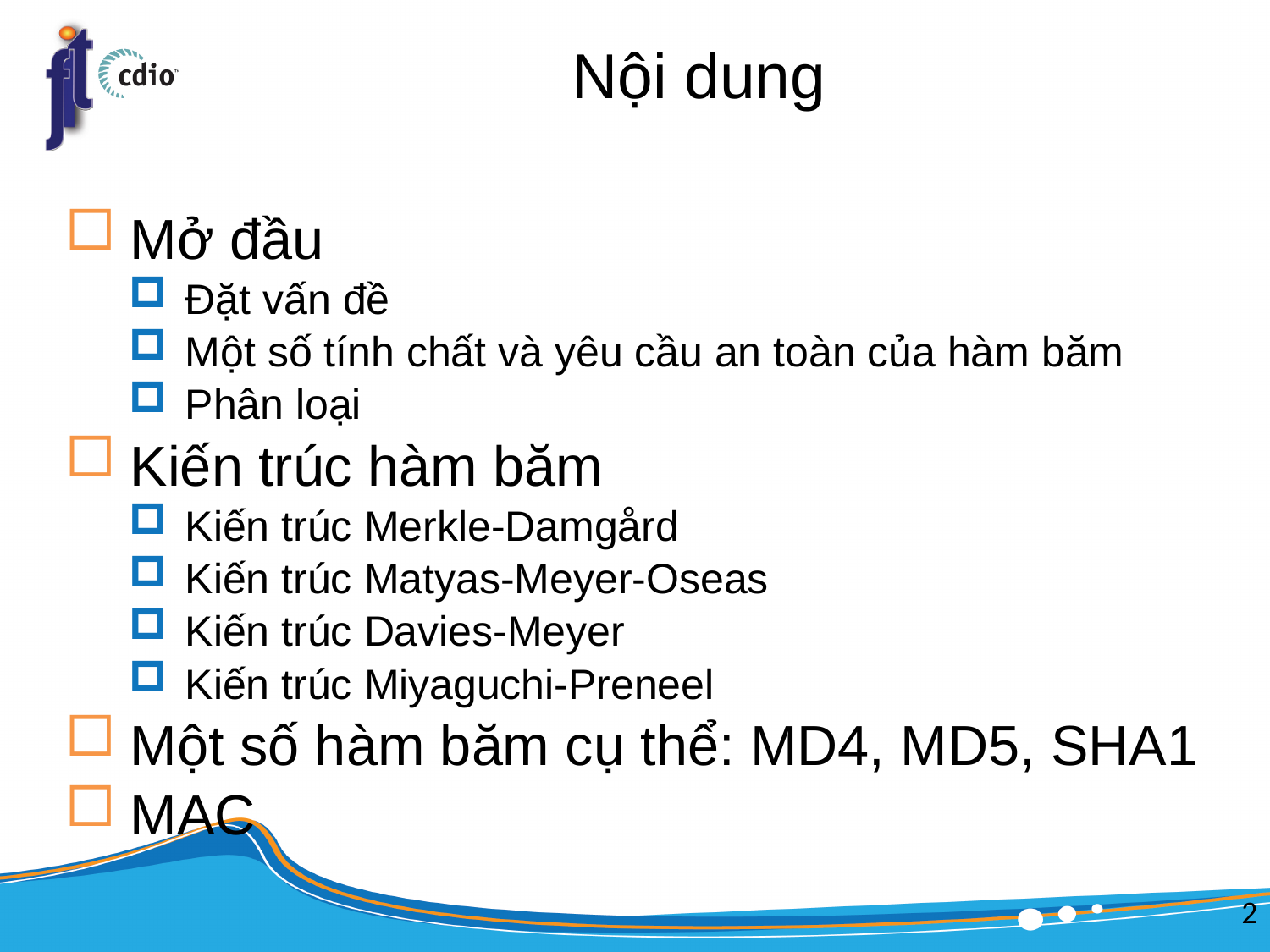

# Nội dung
Mở đầu
Đặt vấn đề
Một số tính chất và yêu cầu an toàn của hàm băm
Phân loại
Kiến trúc hàm băm
Kiến trúc Merkle-Damgård
Kiến trúc Matyas-Meyer-Oseas
Kiến trúc Davies-Meyer
Kiến trúc Miyaguchi-Preneel
Một số hàm băm cụ thể: MD4, MD5, SHA1
MAC
2